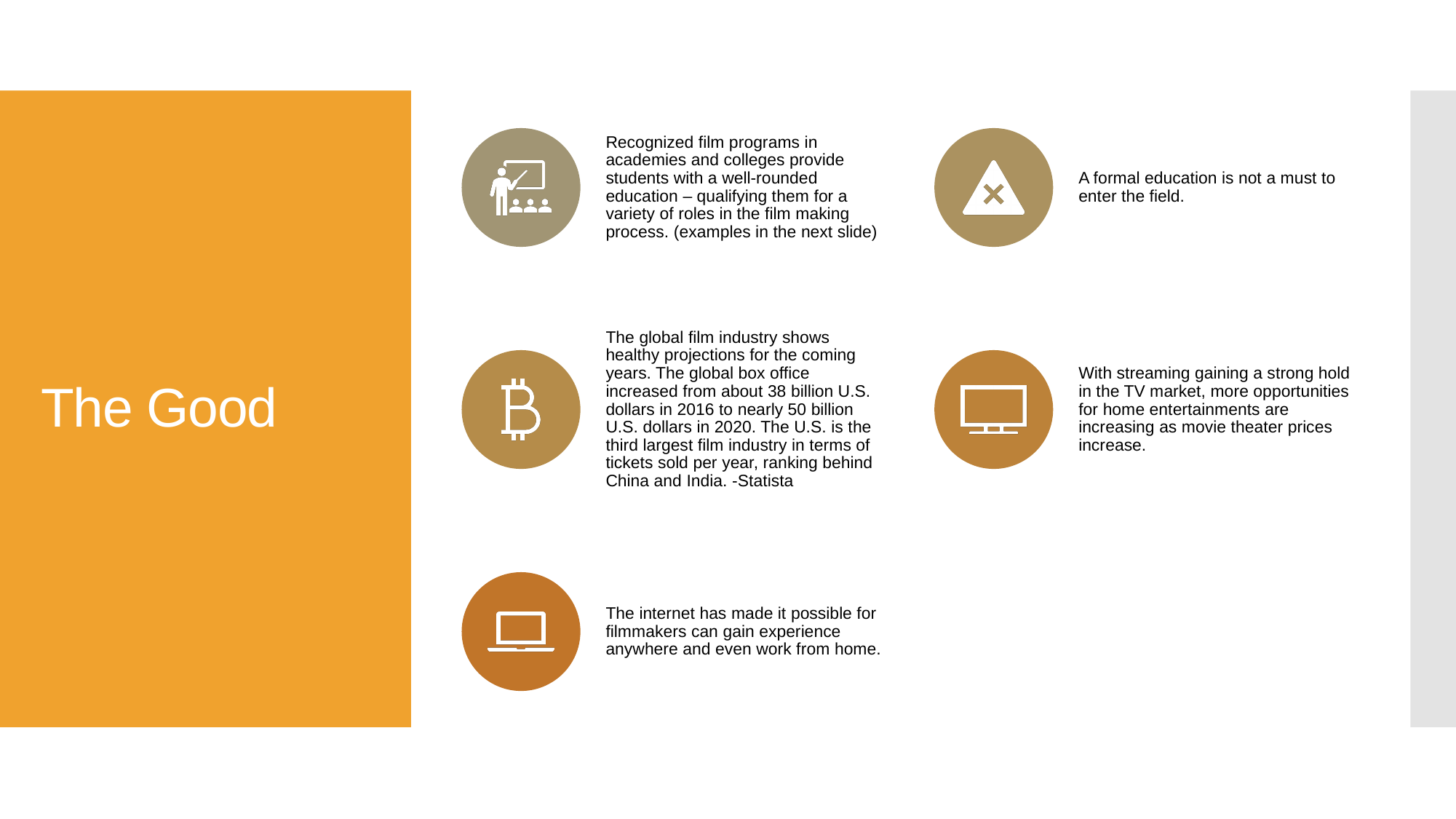

Recognized film programs in academies and colleges provide students with a well-rounded education – qualifying them for a variety of roles in the film making process. (examples in the next slide)
A formal education is not a must to enter the field.
The global film industry shows healthy projections for the coming years. The global box office increased from about 38 billion U.S. dollars in 2016 to nearly 50 billion U.S. dollars in 2020. The U.S. is the third largest film industry in terms of tickets sold per year, ranking behind China and India. -Statista
With streaming gaining a strong hold in the TV market, more opportunities for home entertainments are increasing as movie theater prices increase.
The internet has made it possible for filmmakers can gain experience anywhere and even work from home.
# The Good